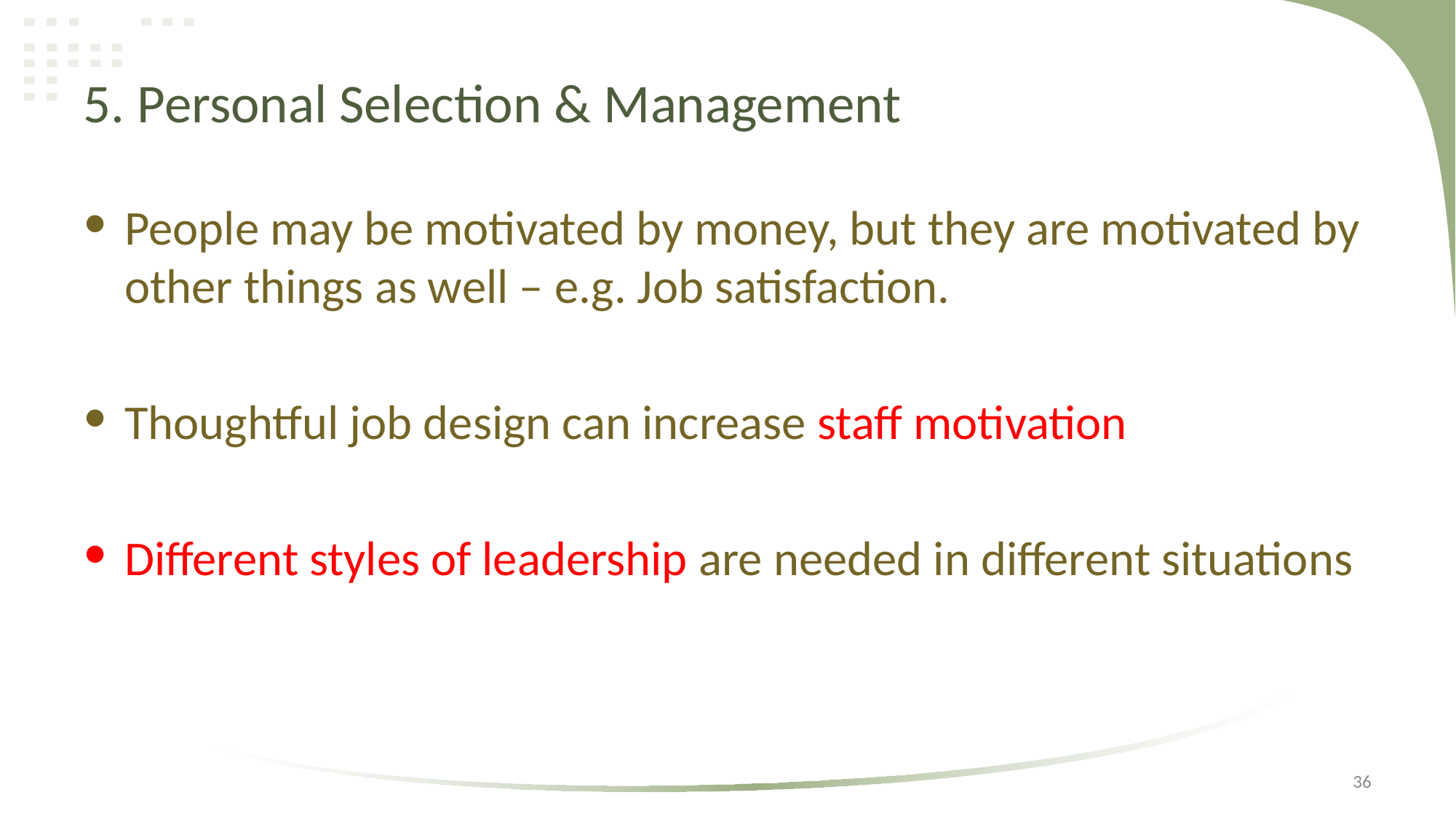

# 5. Personal Selection & Management
People may be motivated by money, but they are motivated by other things as well – e.g. Job satisfaction.

Thoughtful job design can increase staff motivation

Different styles of leadership are needed in different situations
36